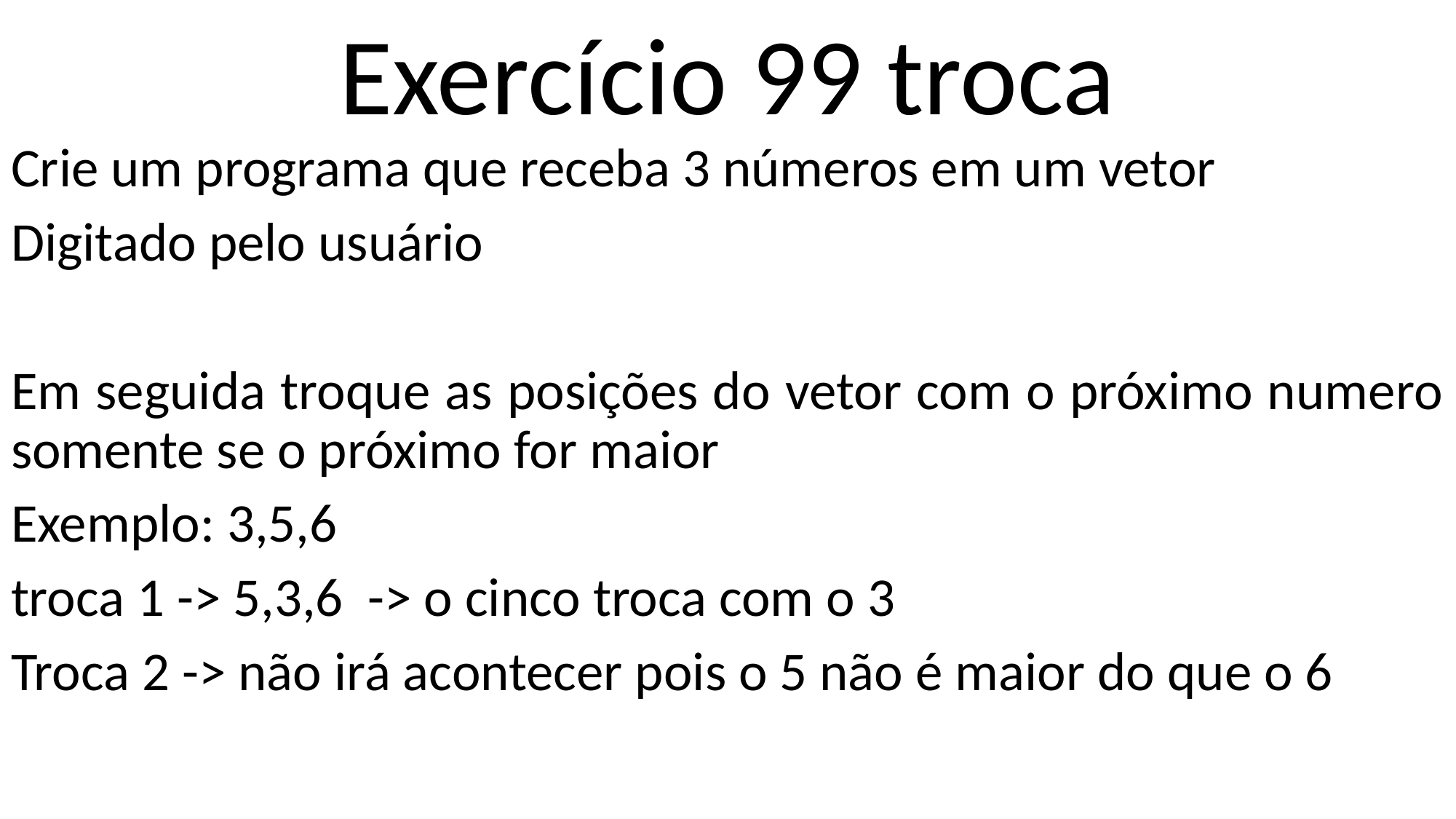

# Exercício 99 troca
Crie um programa que receba 3 números em um vetor
Digitado pelo usuário

Em seguida troque as posições do vetor com o próximo numero somente se o próximo for maior
Exemplo: 3,5,6
troca 1 -> 5,3,6  -> o cinco troca com o 3
Troca 2 -> não irá acontecer pois o 5 não é maior do que o 6